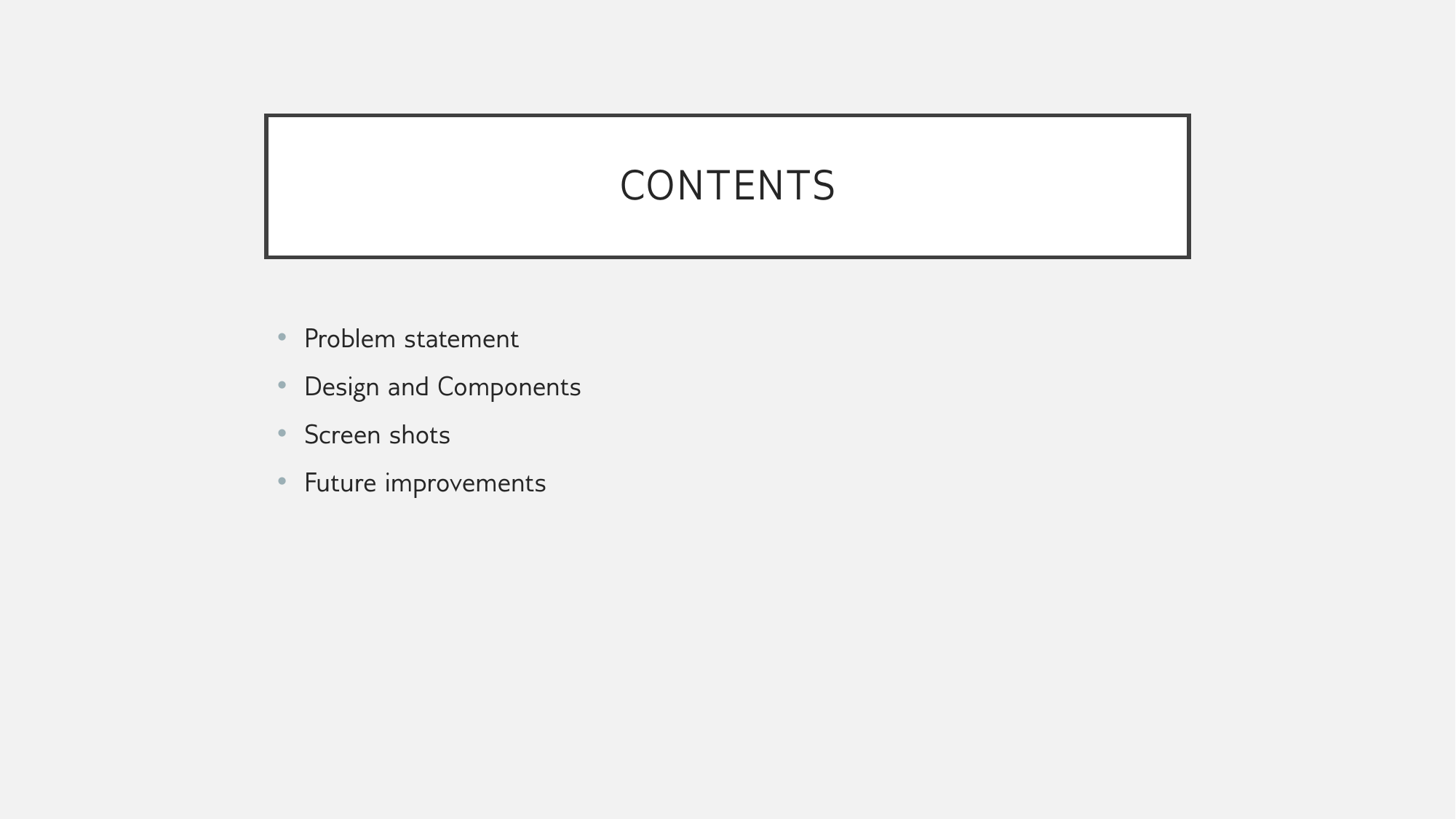

# Contents
Problem statement
Design and Components
Screen shots
Future improvements